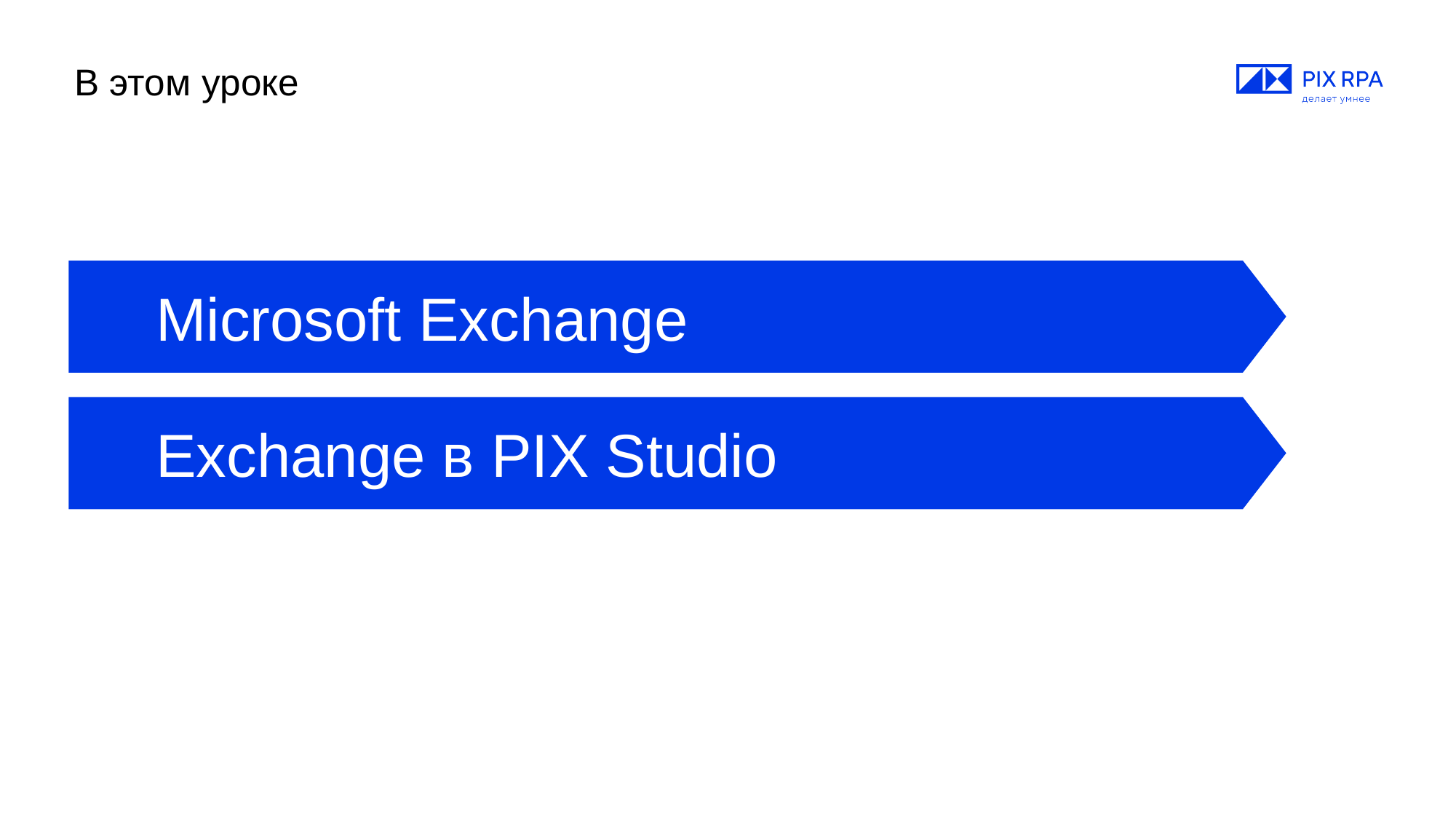

# В этом уроке
Microsoft Exchange
Exchange в PIX Studio